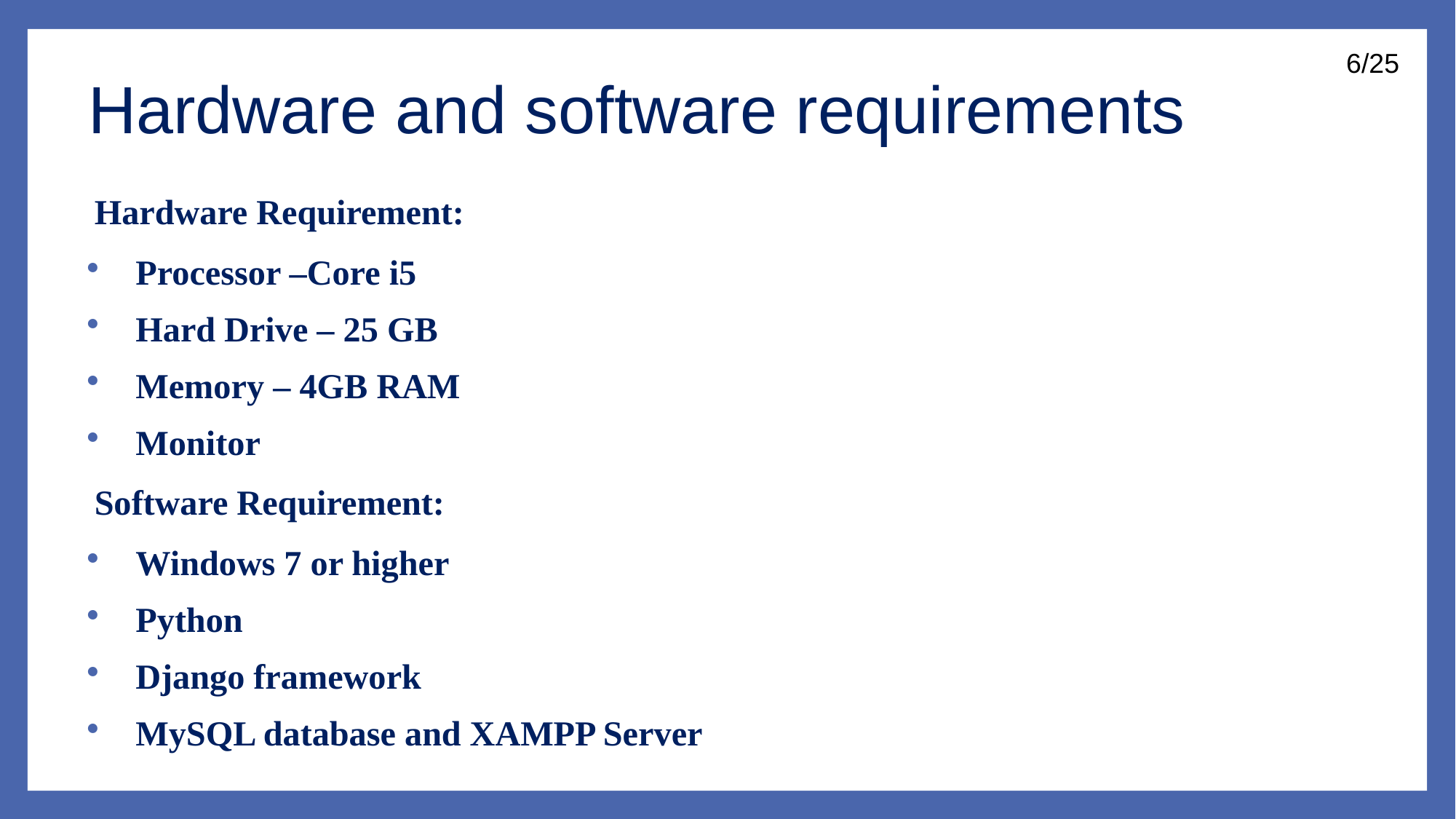

# Hardware and software requirements
6/25
Hardware Requirement:
Processor –Core i5
Hard Drive – 25 GB
Memory – 4GB RAM
Monitor
Software Requirement:
Windows 7 or higher
Python
Django framework
MySQL database and XAMPP Server